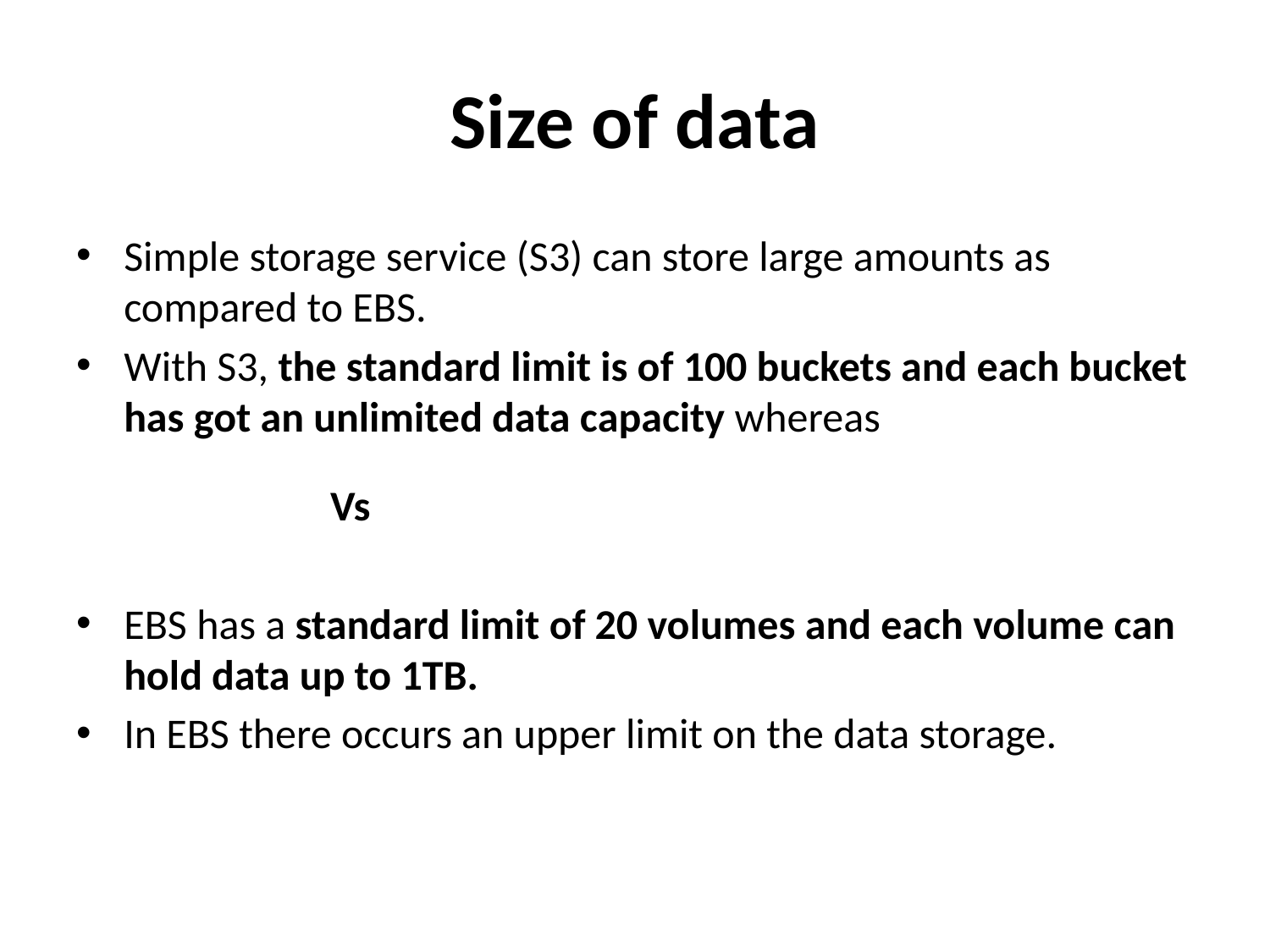

# Size of data
Simple storage service (S3) can store large amounts as compared to EBS.
With S3, the standard limit is of 100 buckets and each bucket has got an unlimited data capacity whereas

Vs

EBS has a standard limit of 20 volumes and each volume can hold data up to 1TB.
In EBS there occurs an upper limit on the data storage.